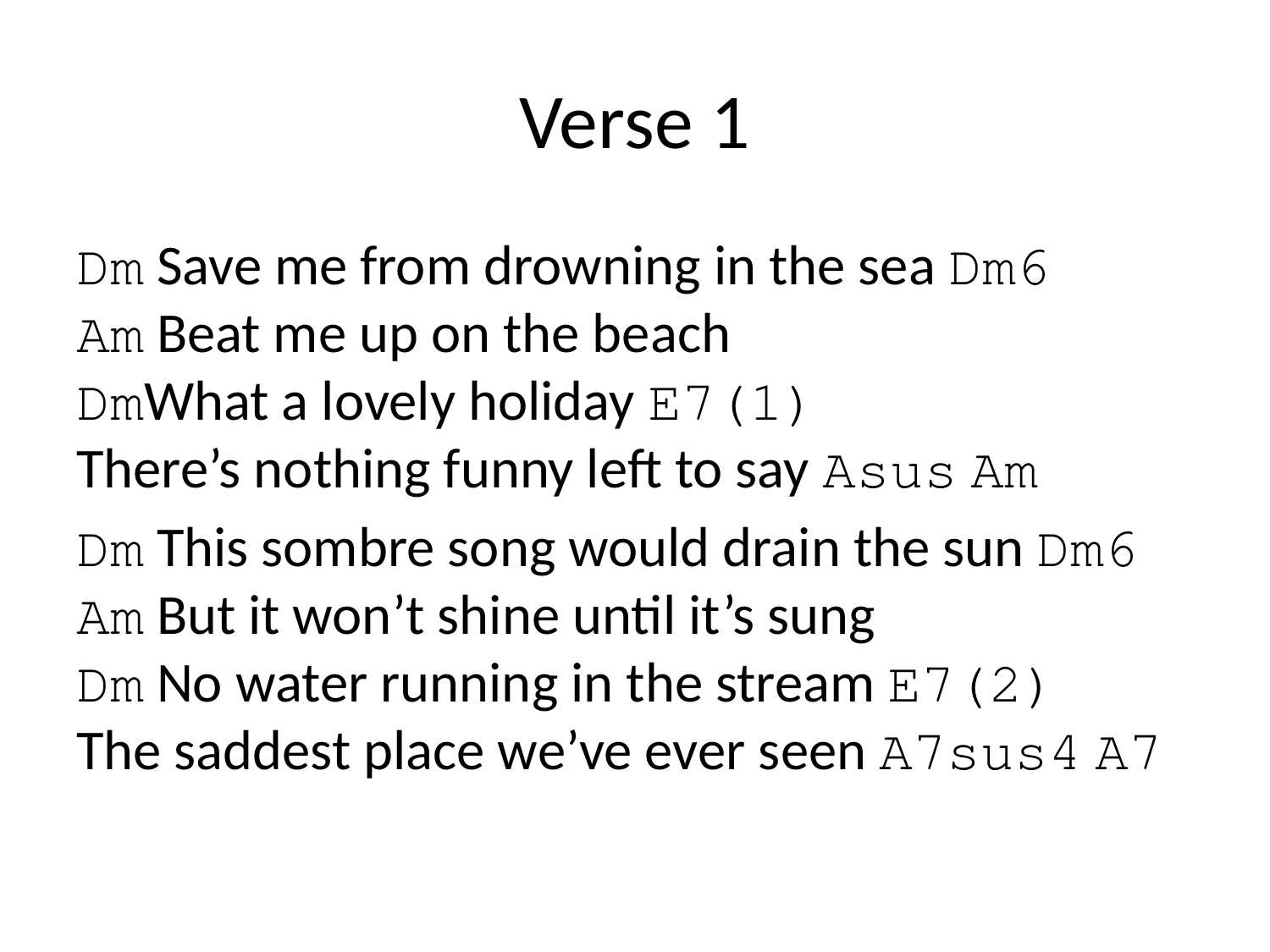

# Verse 1
Dm Save me from drowning in the sea Dm6
Am Beat me up on the beach
DmWhat a lovely holiday E7(1)
There’s nothing funny left to say Asus Am
Dm This sombre song would drain the sun Dm6
Am But it won’t shine until it’s sung
Dm No water running in the stream E7(2)
The saddest place we’ve ever seen A7sus4 A7